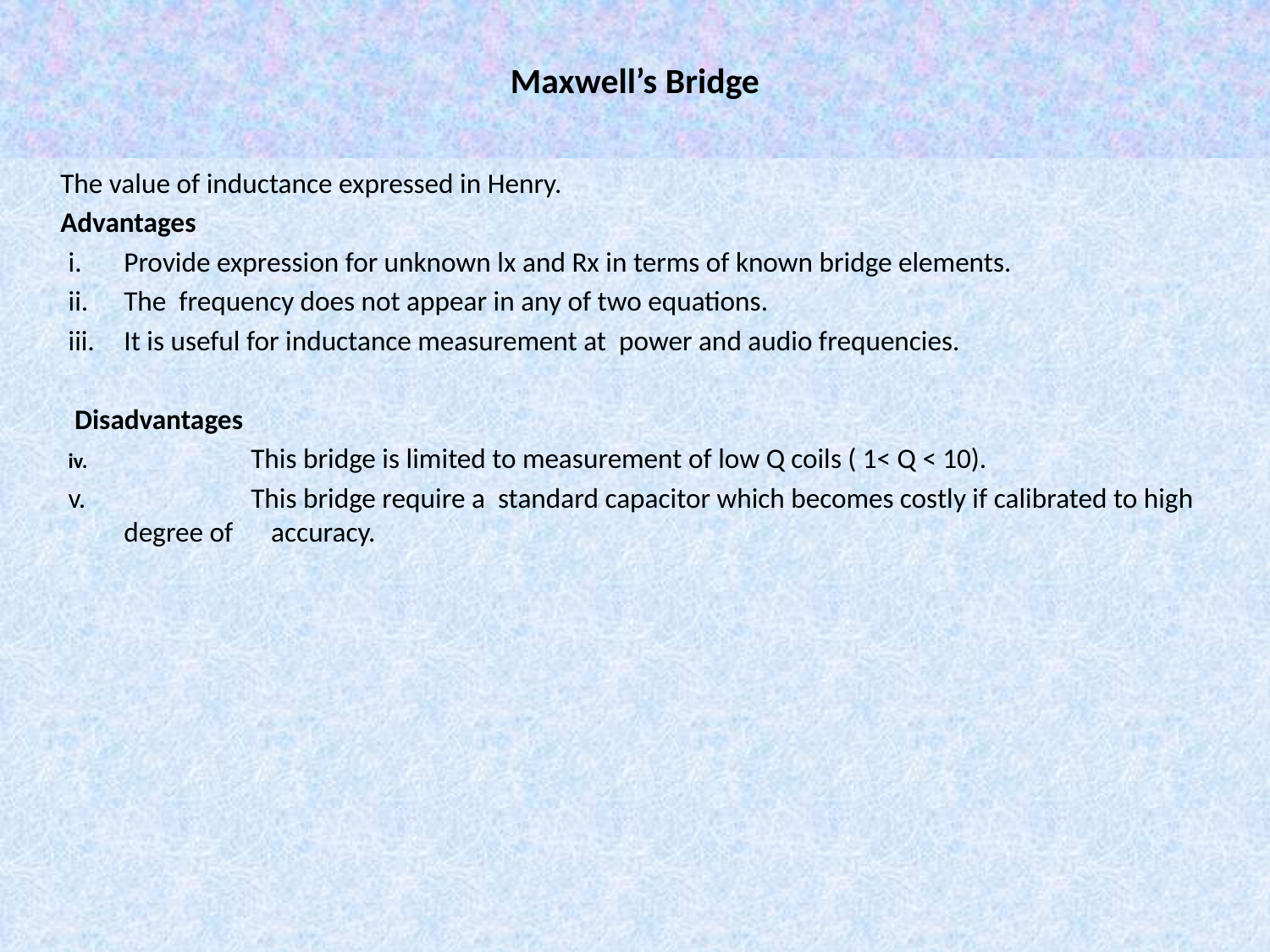

# Maxwell’s Bridge
	The value of inductance expressed in Henry.
	Advantages
Provide expression for unknown lx and Rx in terms of known bridge elements.
The  frequency does not appear in any of two equations.
It is useful for inductance measurement at  power and audio frequencies.

	 Disadvantages
	This bridge is limited to measurement of low Q coils ( 1< Q < 10).
	This bridge require a  standard capacitor which becomes costly if calibrated to high degree of      accuracy.